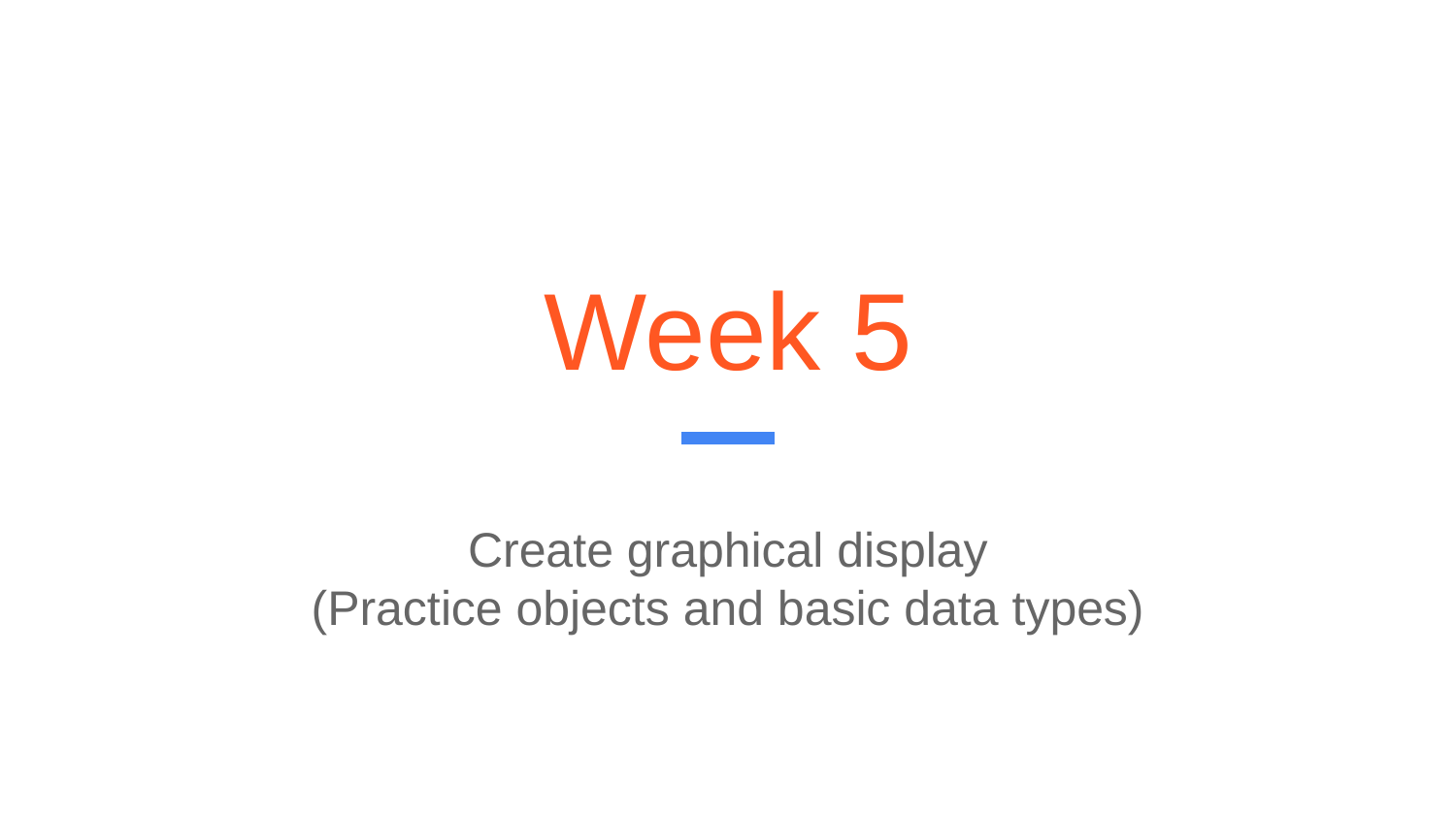

# Week 5
Create graphical display
(Practice objects and basic data types)